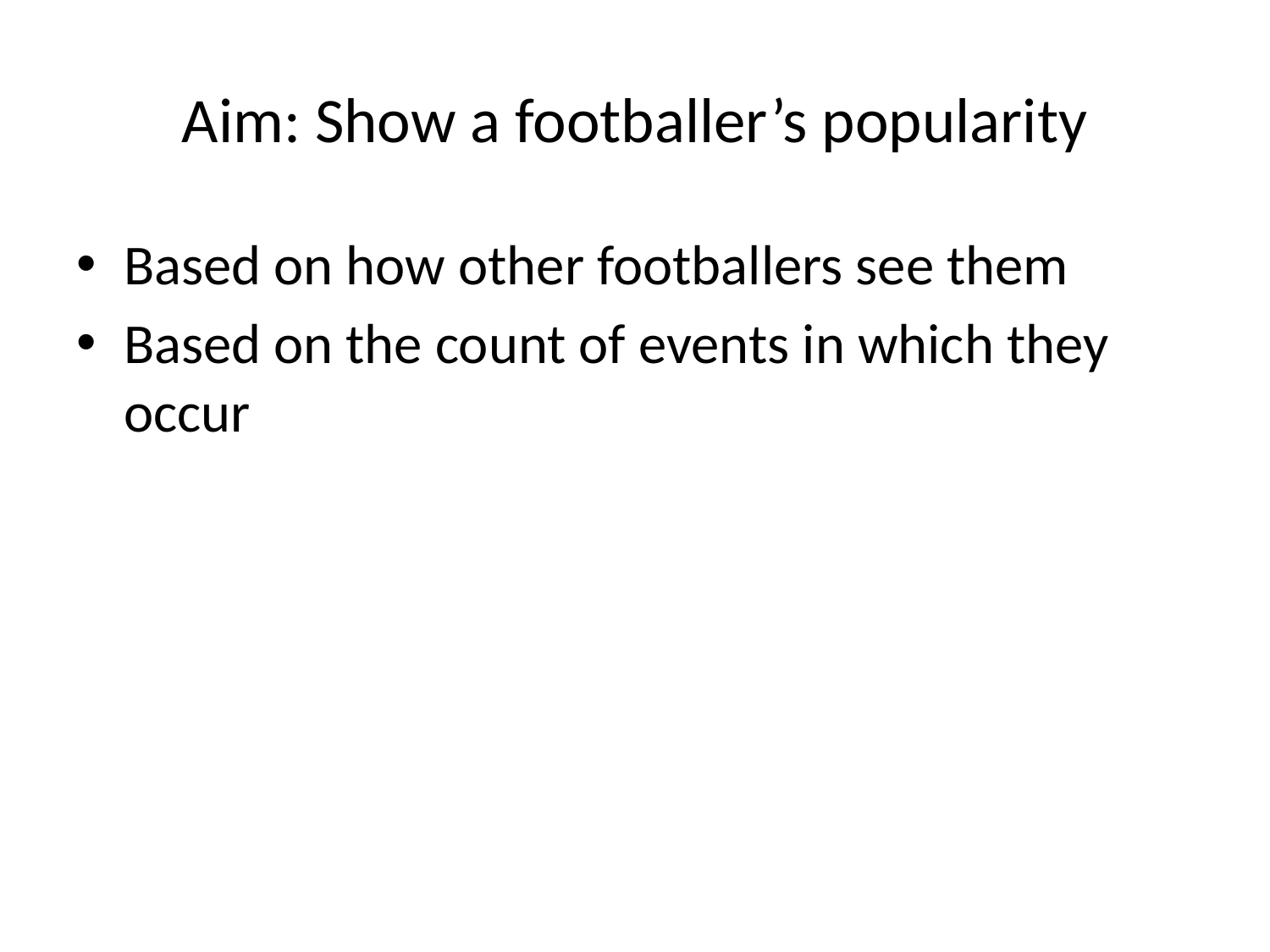

# Aim: Show a footballer’s popularity
Based on how other footballers see them
Based on the count of events in which they occur